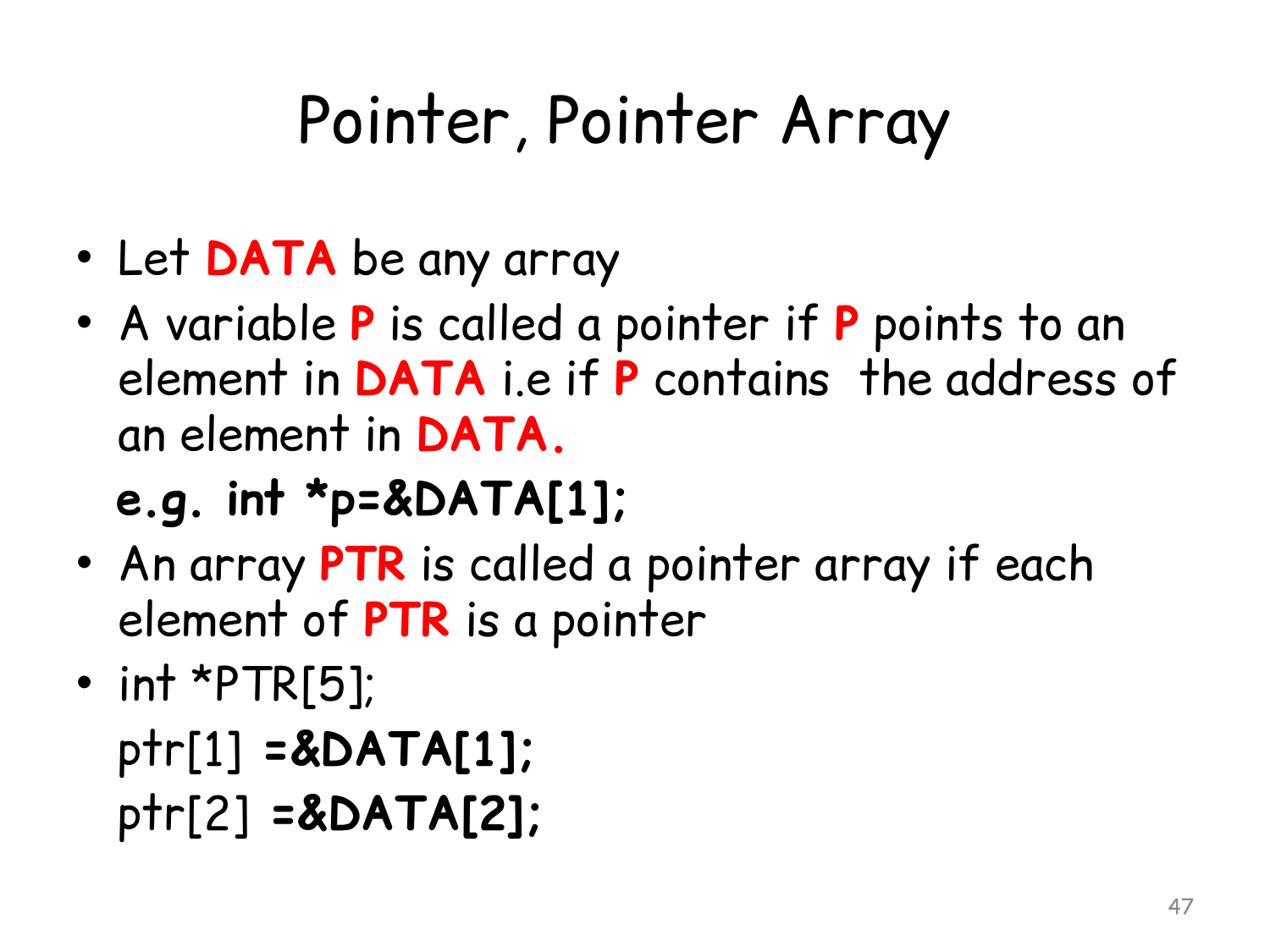

# Pointer, Pointer Array
Let DATA be any array
A variable P is called a pointer if P points to an element in DATA i.e if P contains  the address of an element in DATA.
  e.g. int *p=&DATA[1];
An array PTR is called a pointer array if each element of PTR is a pointer
int *PTR[5];
   ptr[1] =&DATA[1];
   ptr[2] =&DATA[2];

47